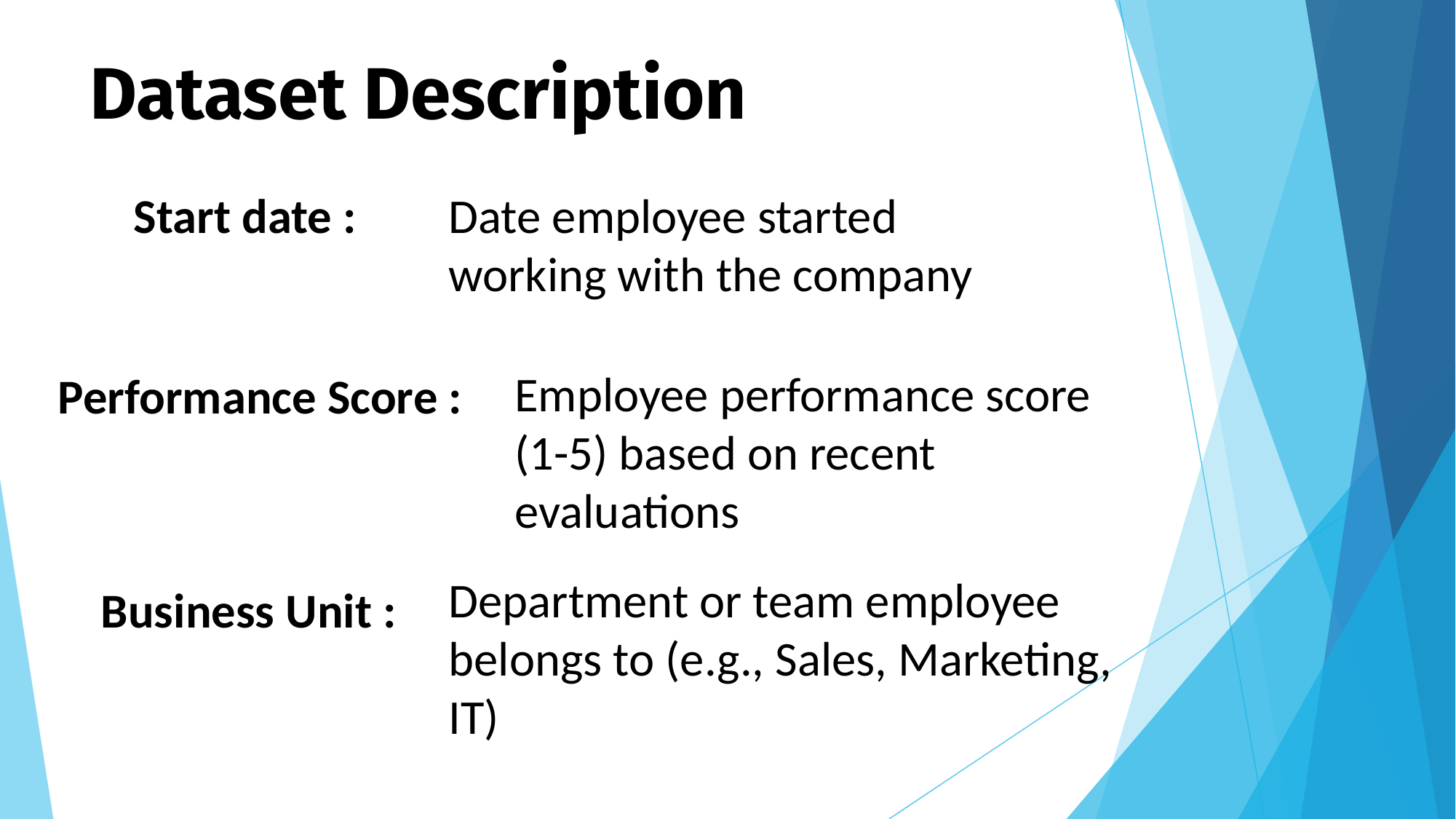

# Dataset Description
Start date :
Date employee started working with the company
Employee performance score (1-5) based on recent evaluations
Performance Score :
Department or team employee belongs to (e.g., Sales, Marketing, IT)
Business Unit :